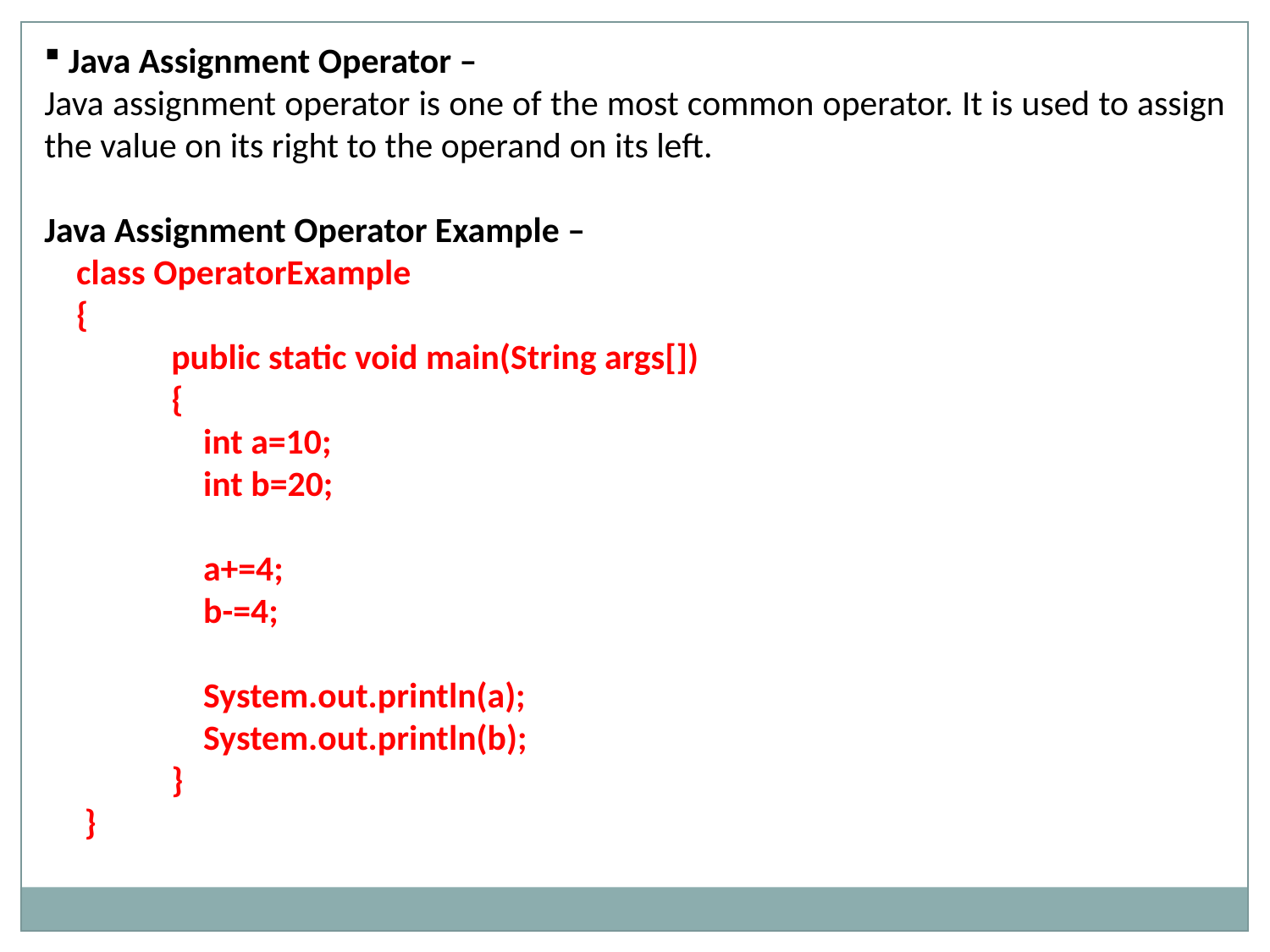

Java Assignment Operator –
Java assignment operator is one of the most common operator. It is used to assign the value on its right to the operand on its left.

Java Assignment Operator Example –
    class OperatorExample
    {
    	public static void main(String args[])
	{
	    int a=10;
	    int b=20;

	    a+=4;
	    b-=4;

	    System.out.println(a);
	    System.out.println(b);
    	}
     }